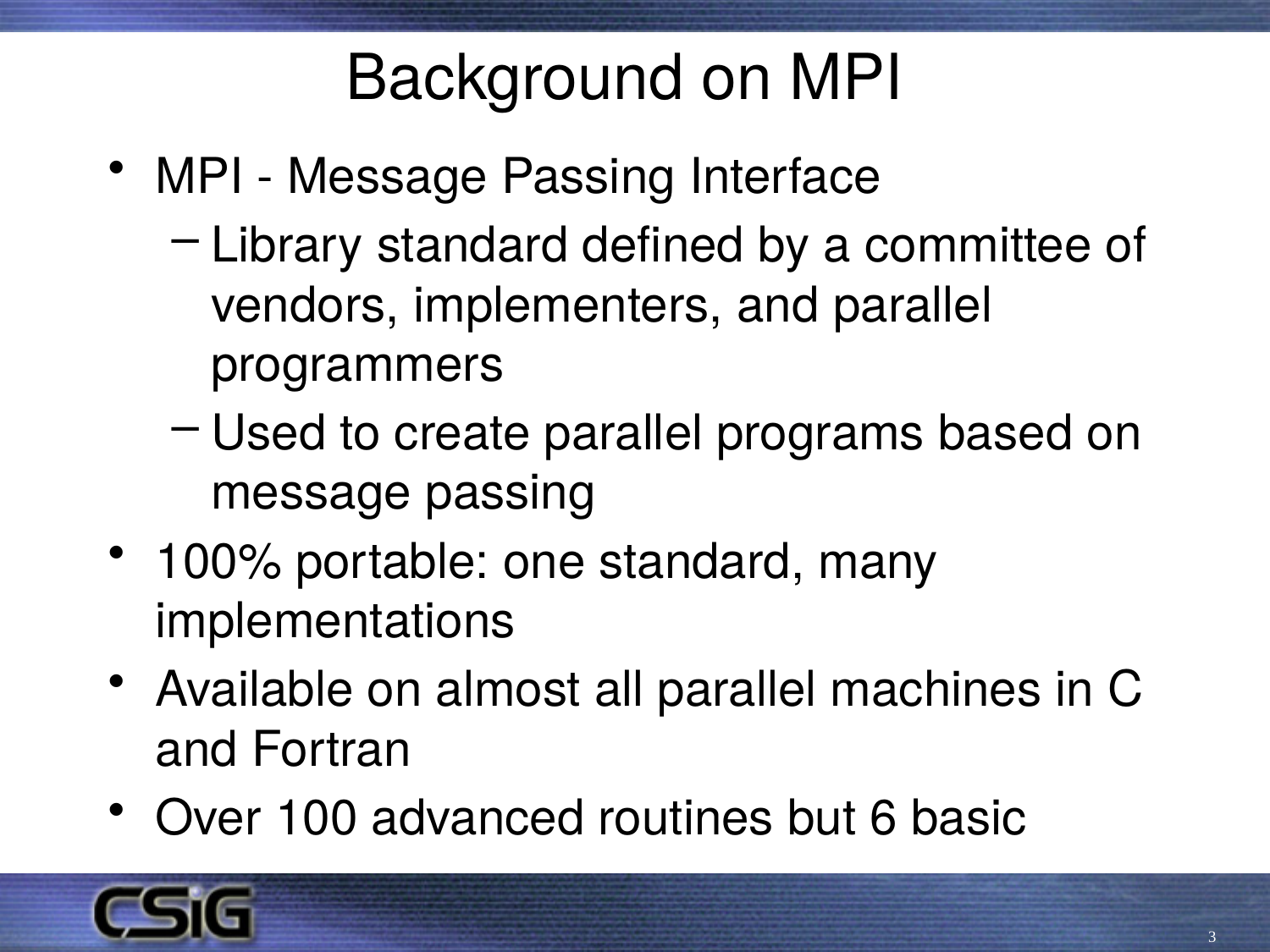

# Background on MPI
MPI - Message Passing Interface
Library standard defined by a committee of vendors, implementers, and parallel programmers
Used to create parallel programs based on message passing
100% portable: one standard, many implementations
Available on almost all parallel machines in C and Fortran
Over 100 advanced routines but 6 basic